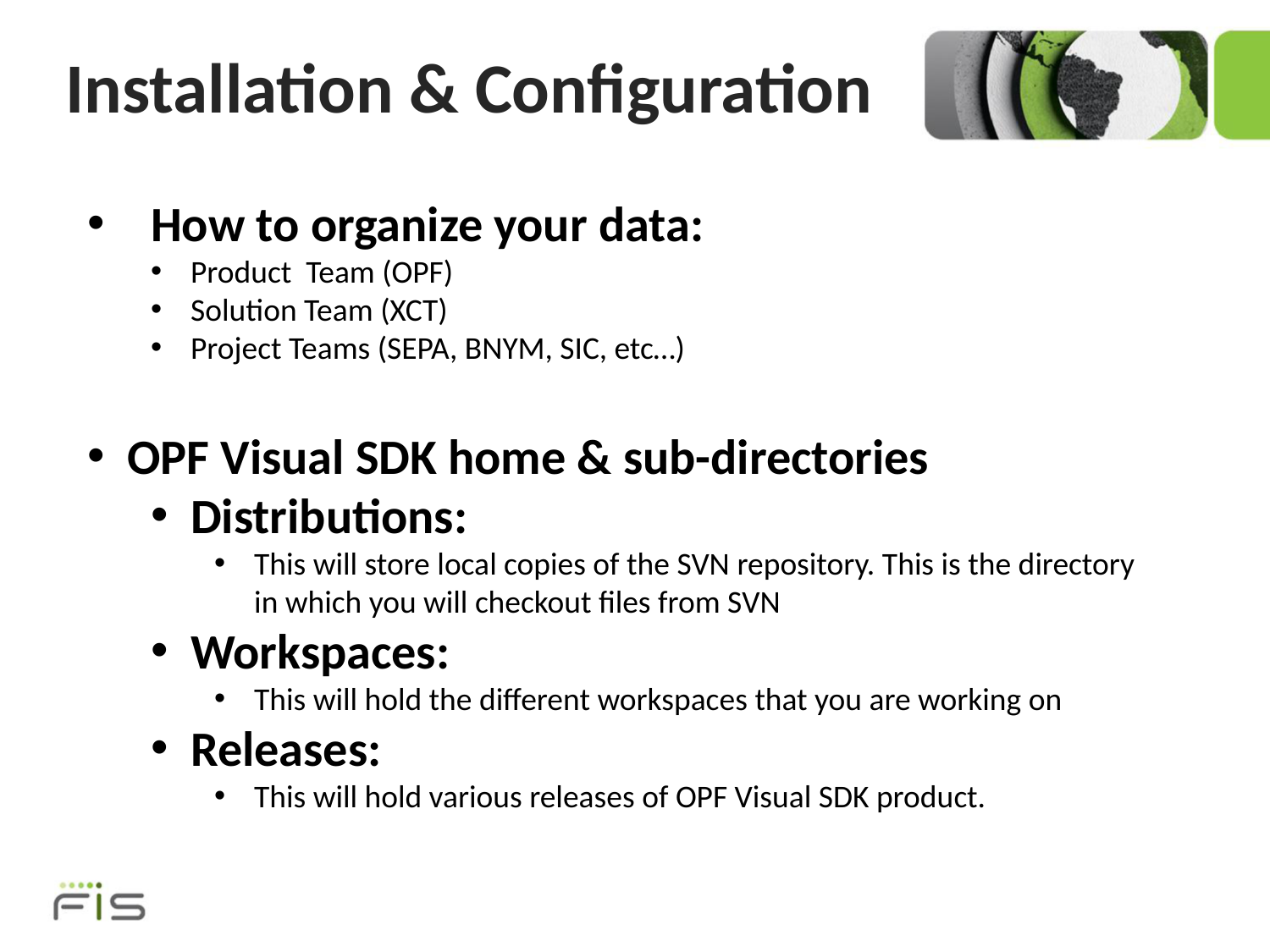

# Installation & Configuration
How to organize your data:
Product  Team (OPF)
Solution Team (XCT)
Project Teams (SEPA, BNYM, SIC, etc…)

OPF Visual SDK home & sub-directories
Distributions:
This will store local copies of the SVN repository. This is the directory in which you will checkout files from SVN
Workspaces:
This will hold the different workspaces that you are working on
Releases:
This will hold various releases of OPF Visual SDK product.